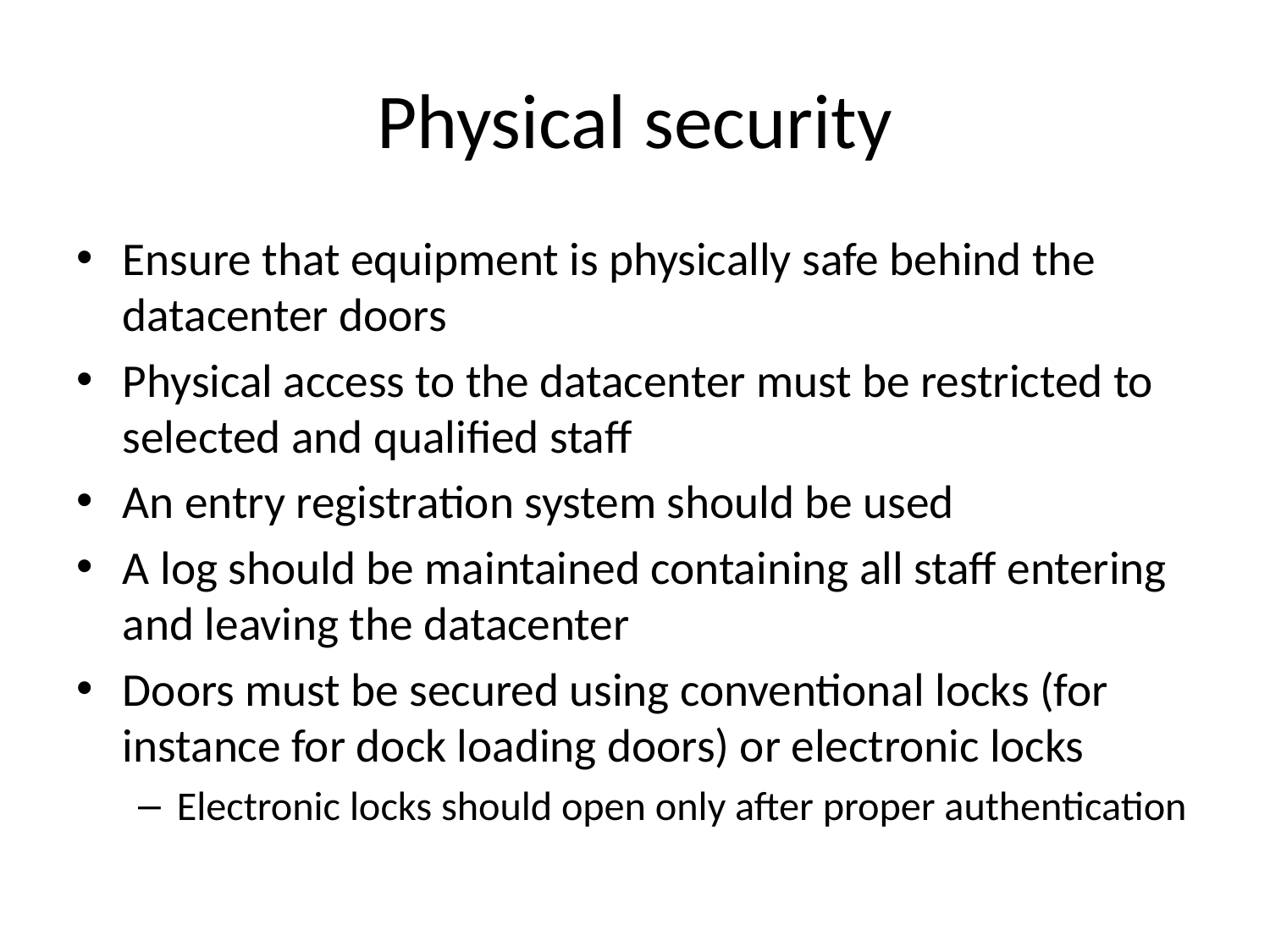

# Physical security
Ensure that equipment is physically safe behind the datacenter doors
Physical access to the datacenter must be restricted to selected and qualified staff
An entry registration system should be used
A log should be maintained containing all staff entering and leaving the datacenter
Doors must be secured using conventional locks (for instance for dock loading doors) or electronic locks
Electronic locks should open only after proper authentication